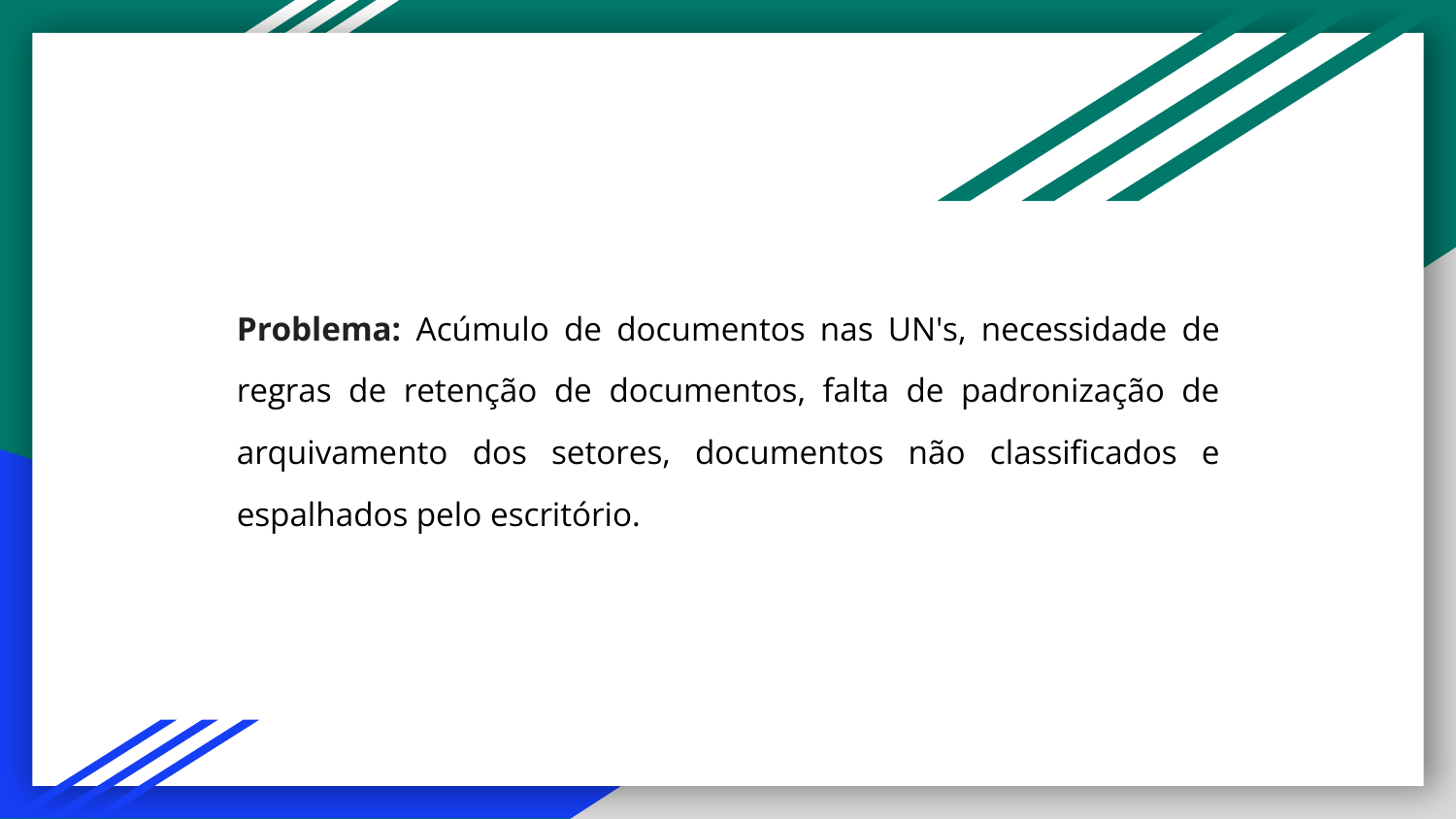

# Problema: Acúmulo de documentos nas UN's, necessidade de regras de retenção de documentos, falta de padronização de arquivamento dos setores, documentos não classificados e espalhados pelo escritório.